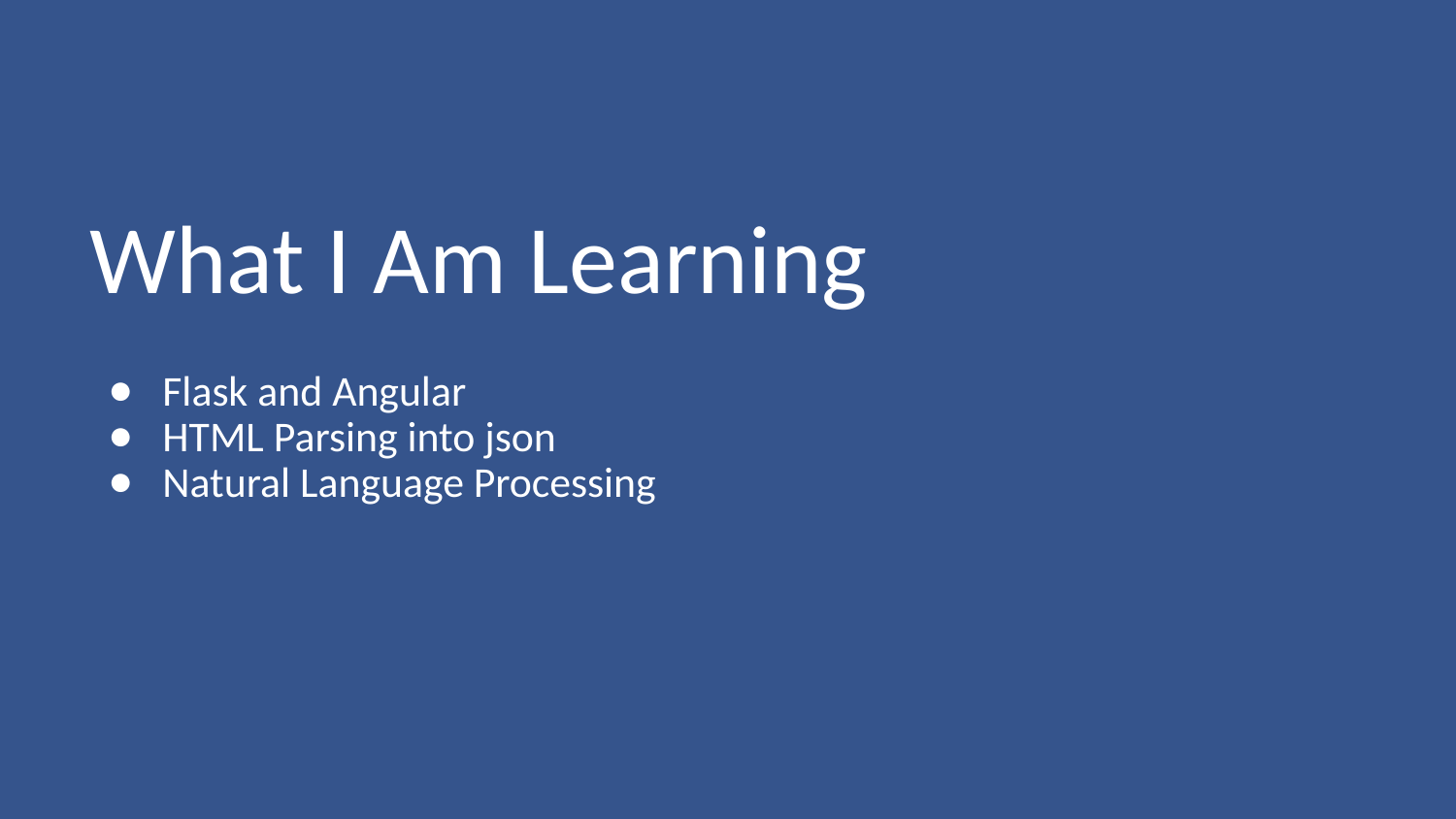

# What I Am Learning
Flask and Angular
HTML Parsing into json
Natural Language Processing